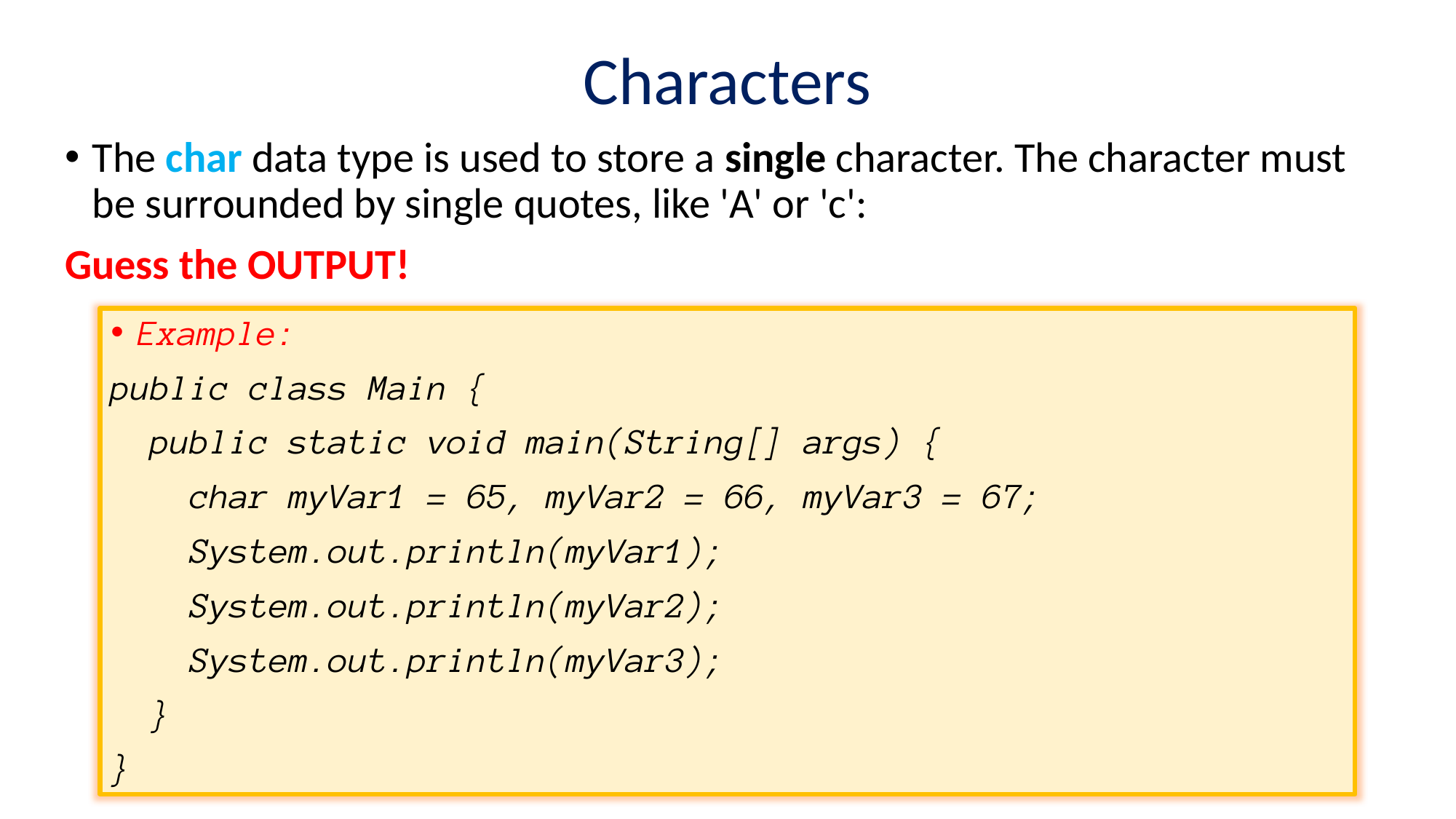

# Characters
The char data type is used to store a single character. The character must be surrounded by single quotes, like 'A' or 'c':
Guess the OUTPUT!

Example:
public class Main {
  public static void main(String[] args) {
    char myVar1 = 65, myVar2 = 66, myVar3 = 67;
    System.out.println(myVar1);
    System.out.println(myVar2);
    System.out.println(myVar3);
  }
}